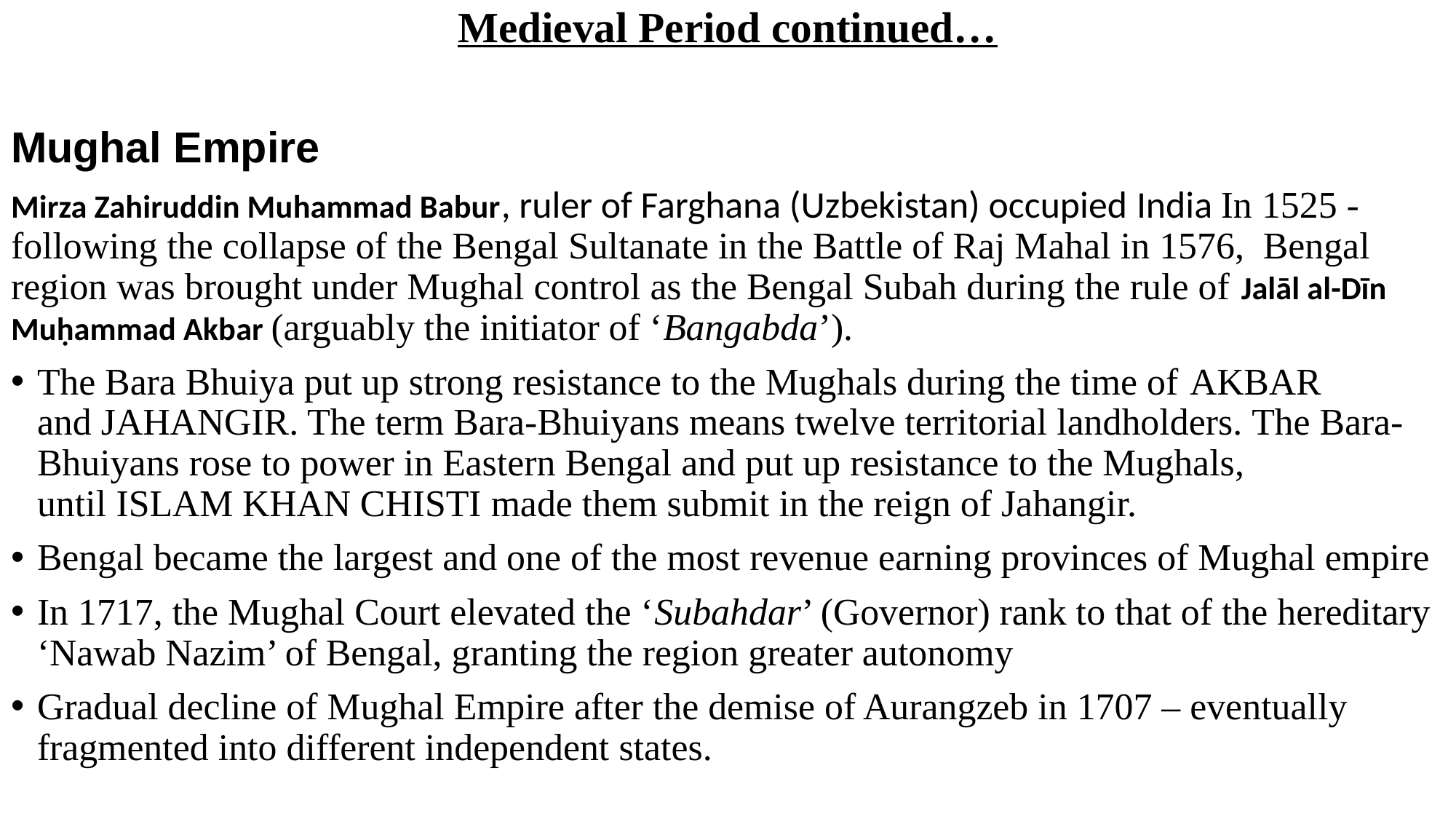

Medieval Period continued…

Mughal Empire
Mirza Zahiruddin Muhammad Babur, ruler of Farghana (Uzbekistan) occupied India In 1525 - following the collapse of the Bengal Sultanate in the Battle of Raj Mahal in 1576,  Bengal region was brought under Mughal control as the Bengal Subah during the rule of Jalāl al-Dīn Muḥammad Akbar (arguably the initiator of ‘Bangabda’).
The Bara Bhuiya put up strong resistance to the Mughals during the time of akbar and jahangir. The term Bara-Bhuiyans means twelve territorial landholders. The Bara-Bhuiyans rose to power in Eastern Bengal and put up resistance to the Mughals, until islam khan chisti made them submit in the reign of Jahangir.
Bengal became the largest and one of the most revenue earning provinces of Mughal empire
In 1717, the Mughal Court elevated the ‘Subahdar’ (Governor) rank to that of the hereditary ‘Nawab Nazim’ of Bengal, granting the region greater autonomy
Gradual decline of Mughal Empire after the demise of Aurangzeb in 1707 – eventually fragmented into different independent states.